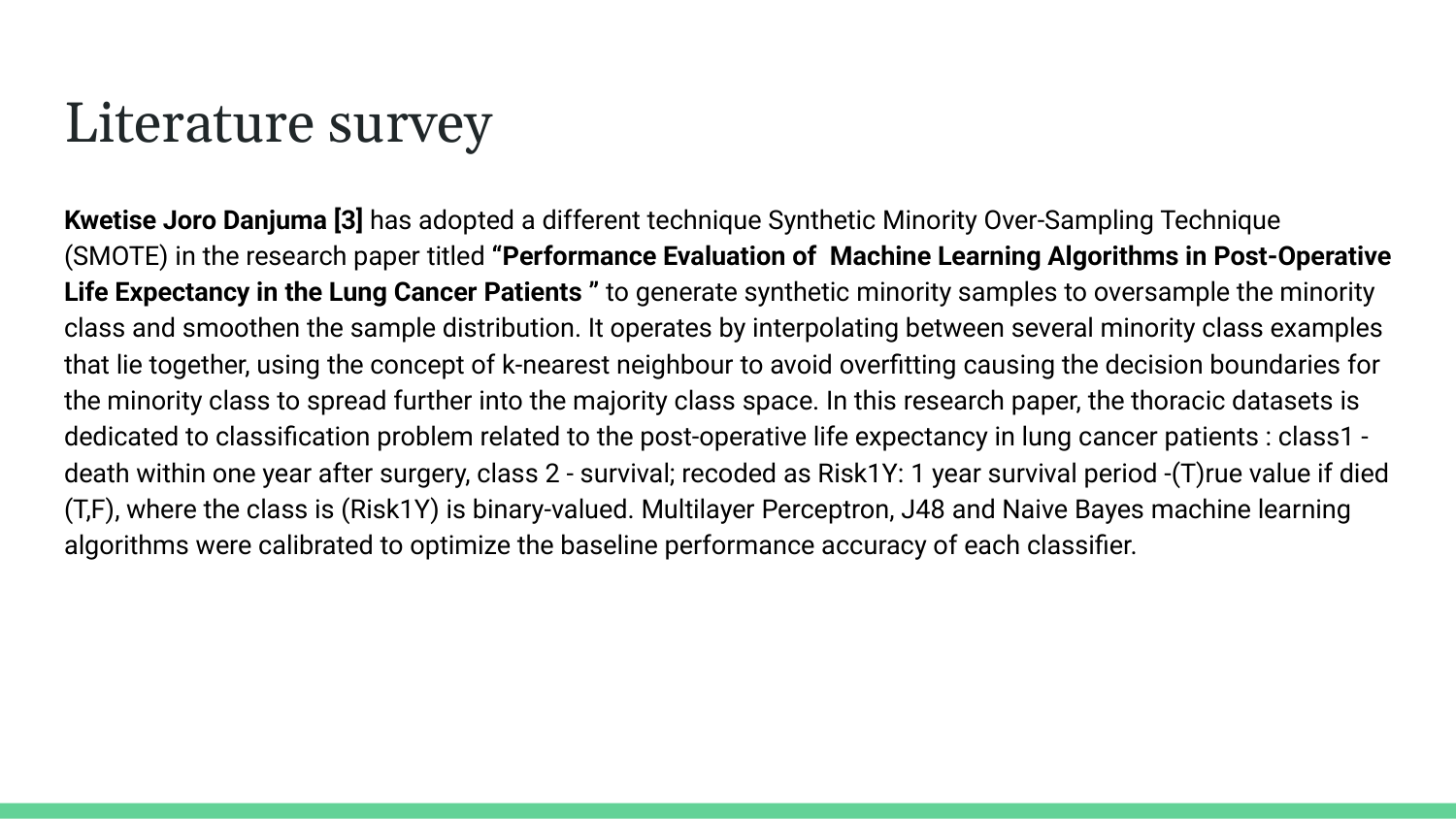

# Literature survey
Kwetise Joro Danjuma [3] has adopted a different technique Synthetic Minority Over-Sampling Technique (SMOTE) in the research paper titled “Performance Evaluation of  Machine Learning Algorithms in Post-Operative Life Expectancy in the Lung Cancer Patients ” to generate synthetic minority samples to oversample the minority class and smoothen the sample distribution. It operates by interpolating between several minority class examples that lie together, using the concept of k-nearest neighbour to avoid overfitting causing the decision boundaries for the minority class to spread further into the majority class space. In this research paper, the thoracic datasets is dedicated to classification problem related to the post-operative life expectancy in lung cancer patients : class1 - death within one year after surgery, class 2 - survival; recoded as Risk1Y: 1 year survival period -(T)rue value if died (T,F), where the class is (Risk1Y) is binary-valued. Multilayer Perceptron, J48 and Naive Bayes machine learning algorithms were calibrated to optimize the baseline performance accuracy of each classifier.